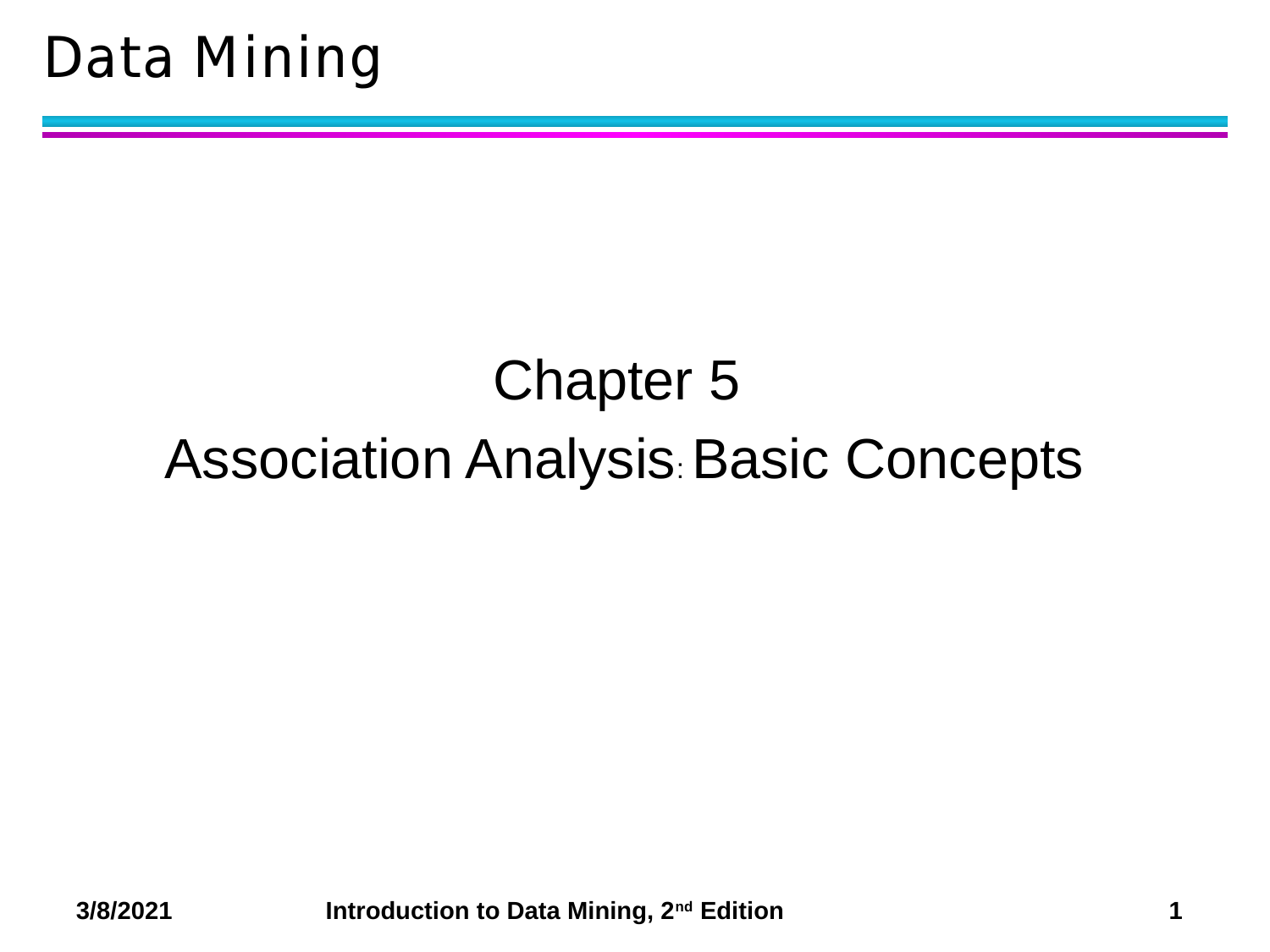

# Data Mining
Chapter 5
Association Analysis: Basic Concepts